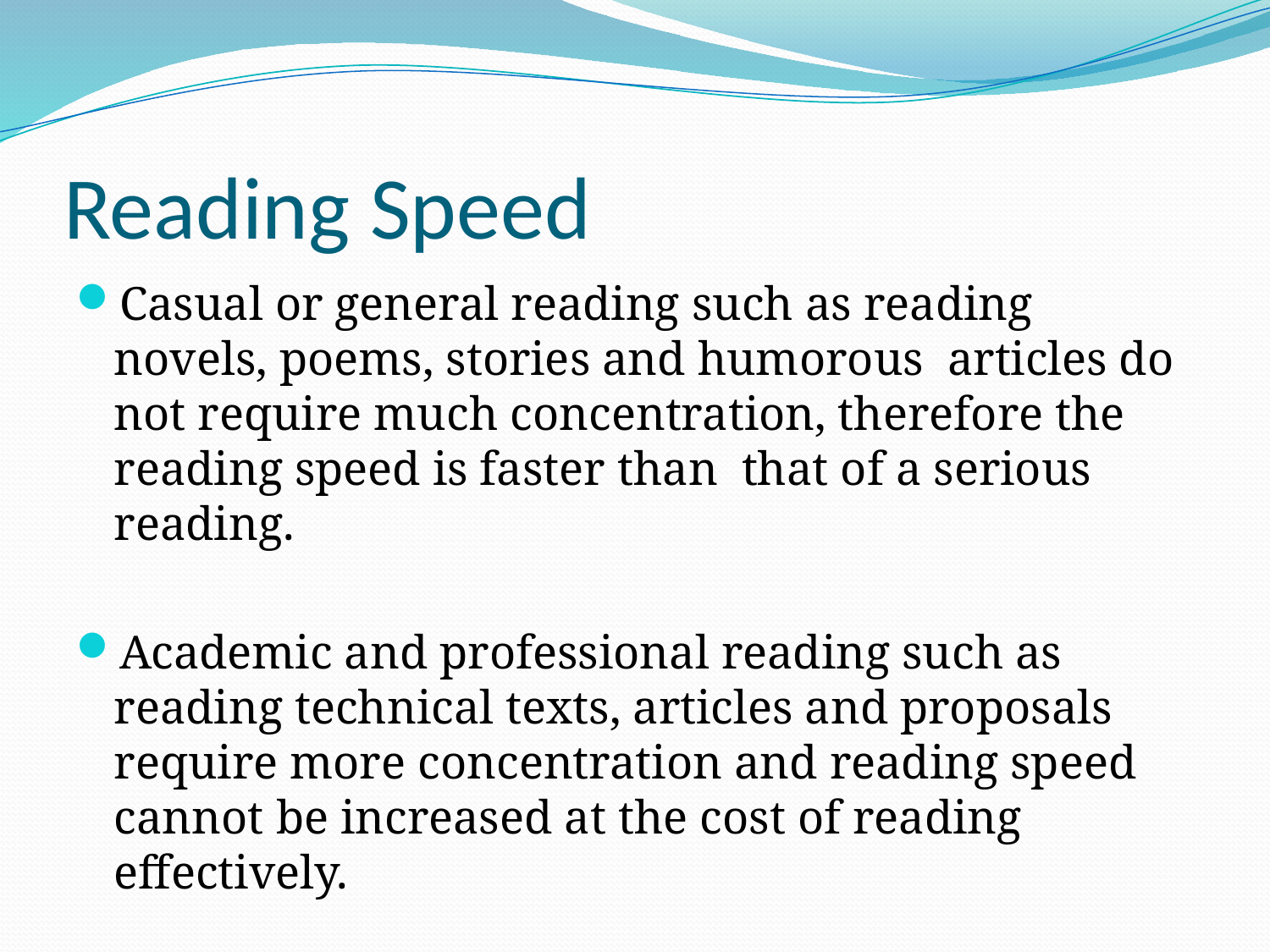

# Reading Speed
Casual or general reading such as reading novels, poems, stories and humorous  articles do not require much concentration, therefore the reading speed is faster than  that of a serious reading.

Academic and professional reading such as reading technical texts, articles and proposals require more concentration and reading speed cannot be increased at the cost of reading effectively.